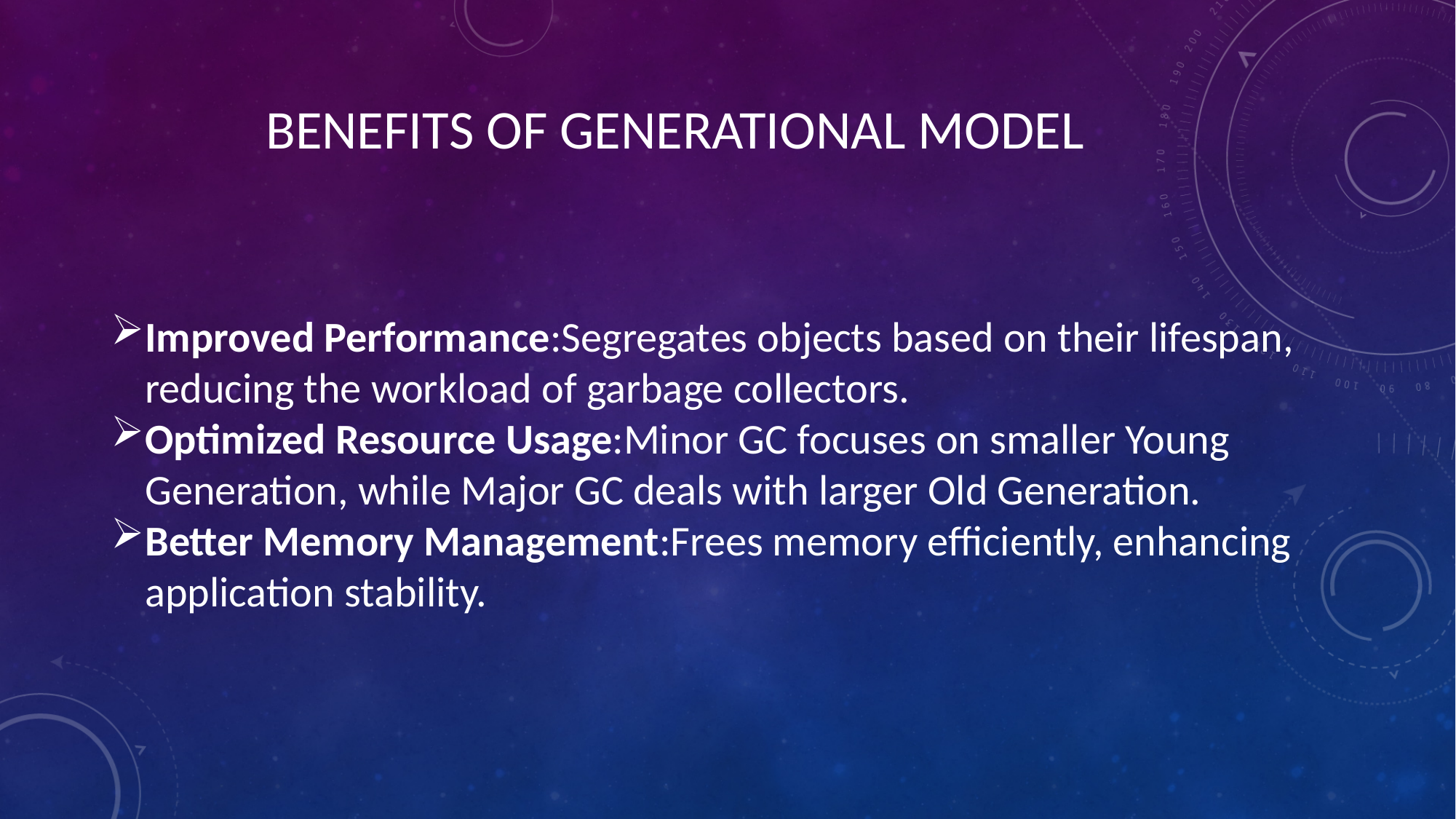

# Benefits of Generational Model
Improved Performance:Segregates objects based on their lifespan, reducing the workload of garbage collectors.
Optimized Resource Usage:Minor GC focuses on smaller Young Generation, while Major GC deals with larger Old Generation.
Better Memory Management:Frees memory efficiently, enhancing application stability.